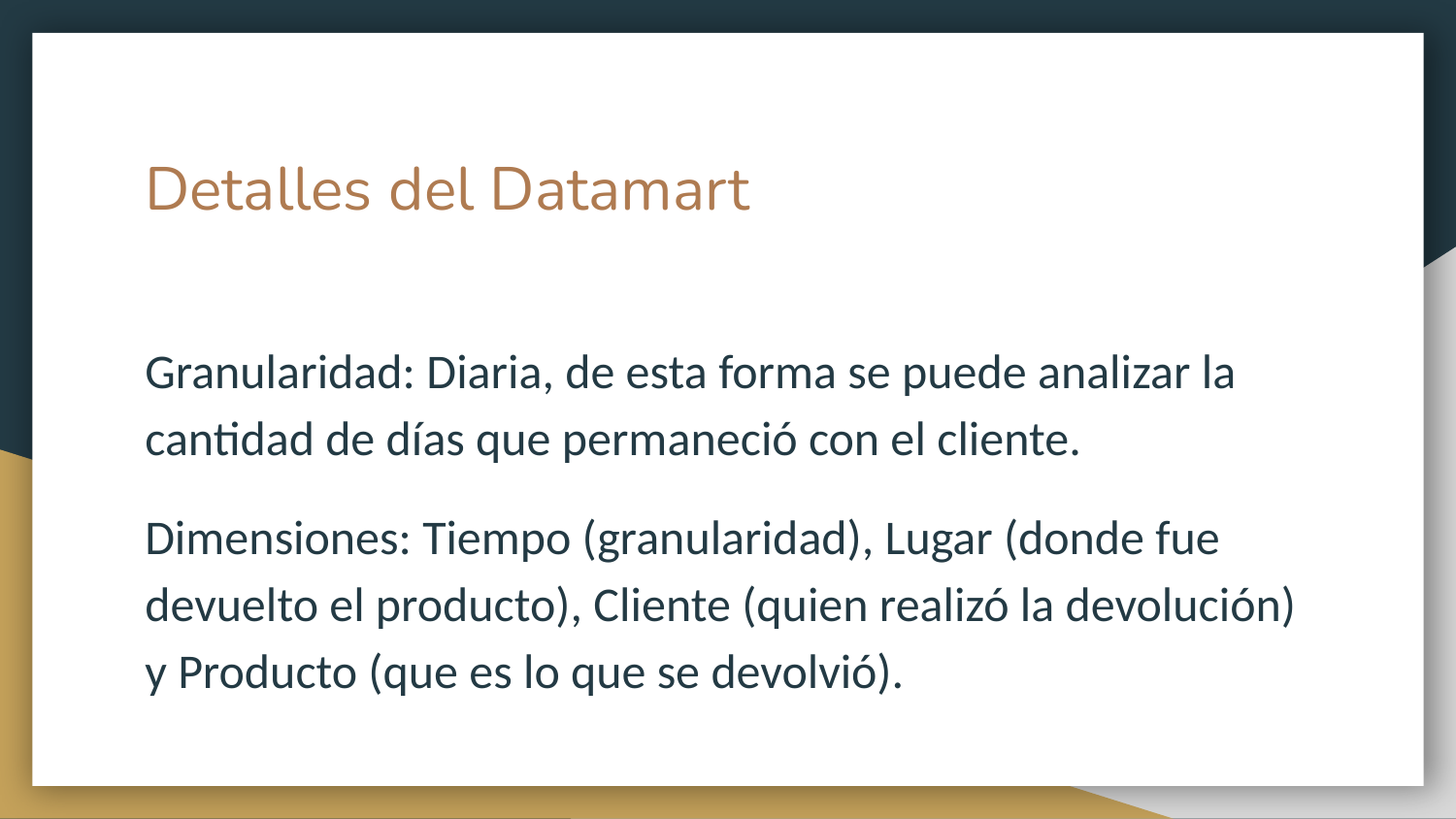

# Detalles del Datamart
Granularidad: Diaria, de esta forma se puede analizar la cantidad de días que permaneció con el cliente. ​
Dimensiones: Tiempo (granularidad), Lugar (donde fue devuelto el producto), Cliente (quien realizó la devolución) y Producto (que es lo que se devolvió).​